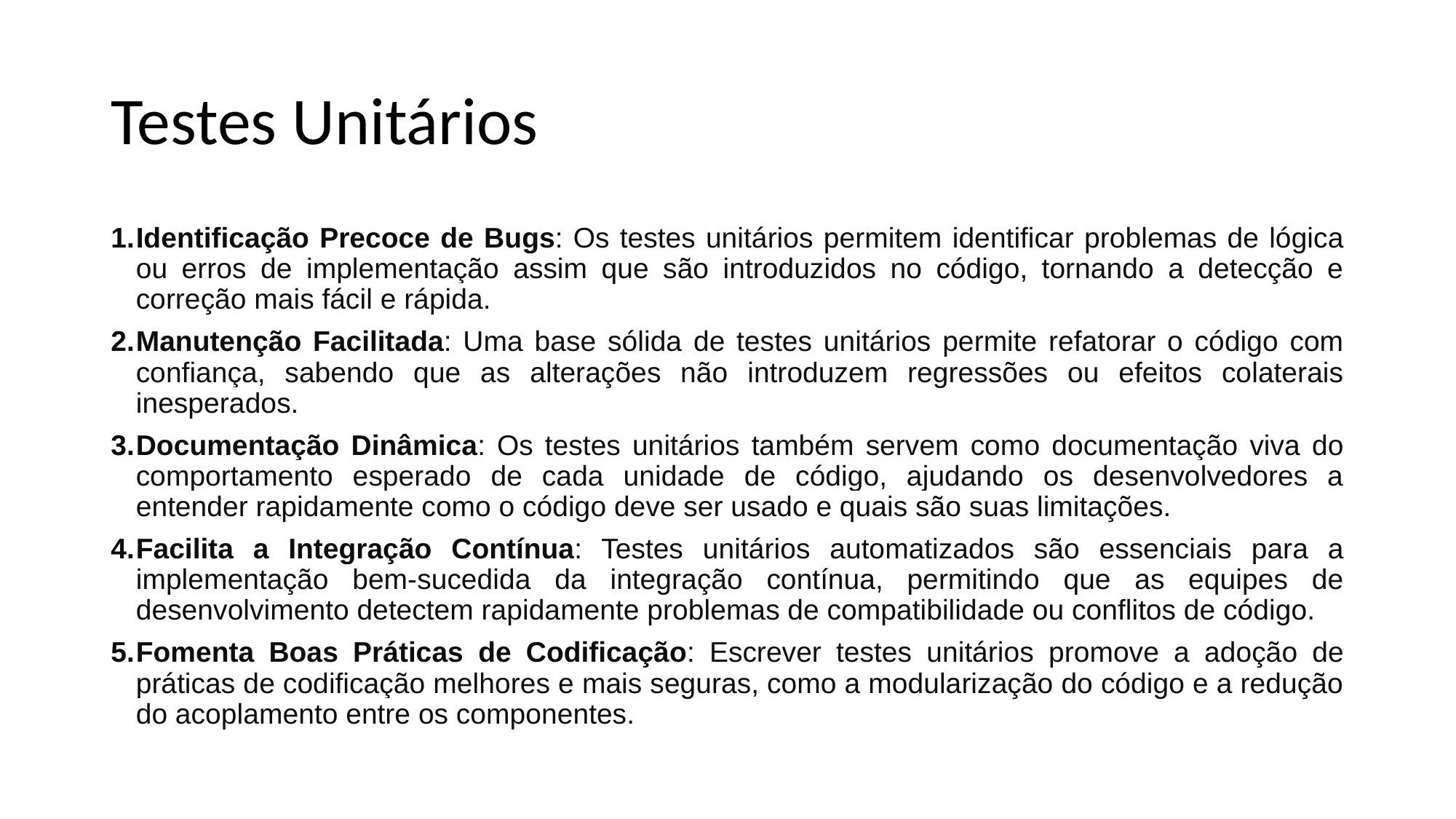

# Testes Unitários
Identificação Precoce de Bugs: Os testes unitários permitem identificar problemas de lógica ou erros de implementação assim que são introduzidos no código, tornando a detecção e correção mais fácil e rápida.
Manutenção Facilitada: Uma base sólida de testes unitários permite refatorar o código com confiança, sabendo que as alterações não introduzem regressões ou efeitos colaterais inesperados.
Documentação Dinâmica: Os testes unitários também servem como documentação viva do comportamento esperado de cada unidade de código, ajudando os desenvolvedores a entender rapidamente como o código deve ser usado e quais são suas limitações.
Facilita a Integração Contínua: Testes unitários automatizados são essenciais para a implementação bem-sucedida da integração contínua, permitindo que as equipes de desenvolvimento detectem rapidamente problemas de compatibilidade ou conflitos de código.
Fomenta Boas Práticas de Codificação: Escrever testes unitários promove a adoção de práticas de codificação melhores e mais seguras, como a modularização do código e a redução do acoplamento entre os componentes.